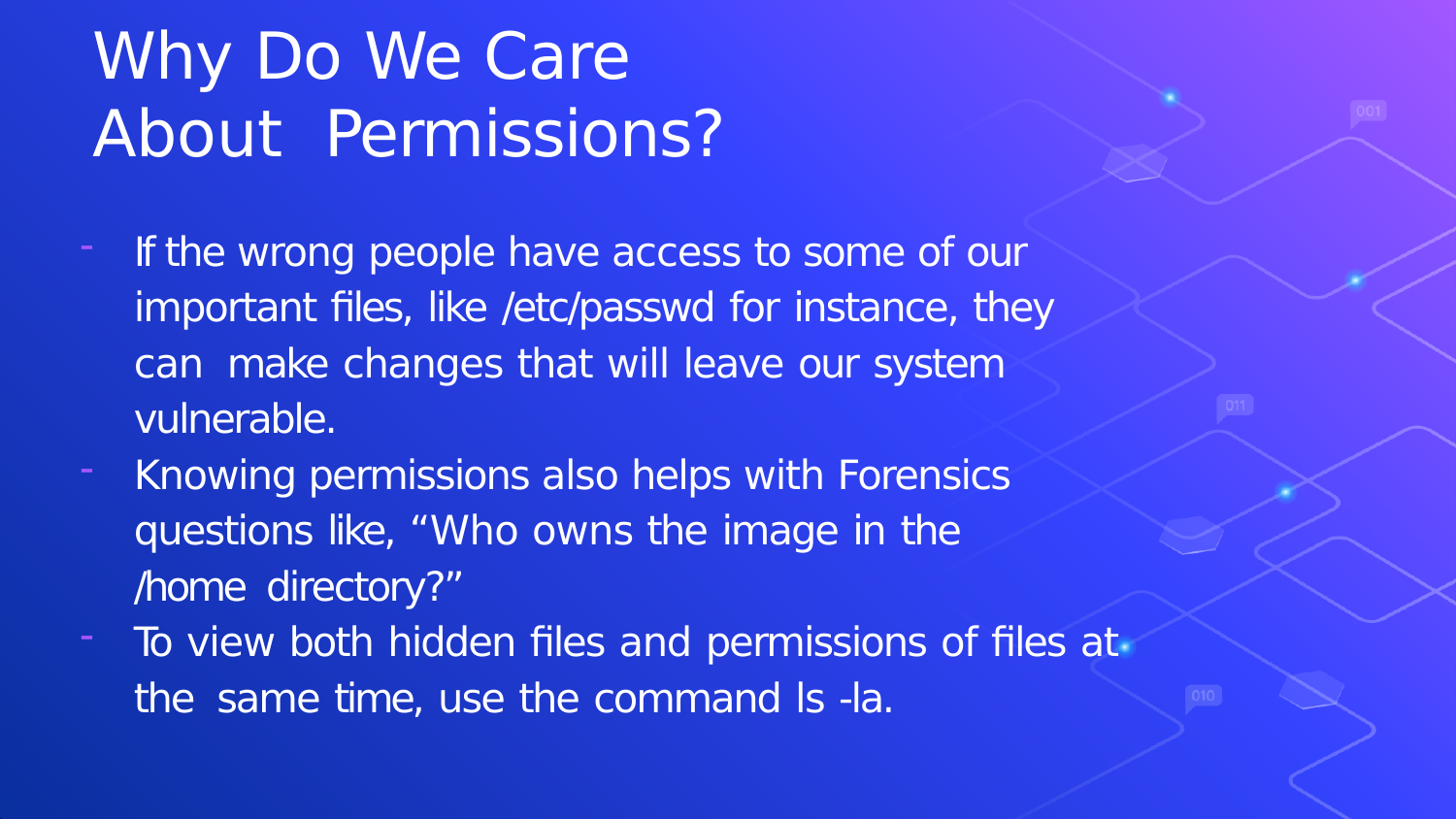

# Why Do We Care About  Permissions?
If the wrong people have access to some of our  important ﬁles, like /etc/passwd for instance, they can  make changes that will leave our system vulnerable.
Knowing permissions also helps with Forensics  questions like, “Who owns the image in the /home  directory?”
To view both hidden ﬁles and permissions of ﬁles at the  same time, use the command ls -la.